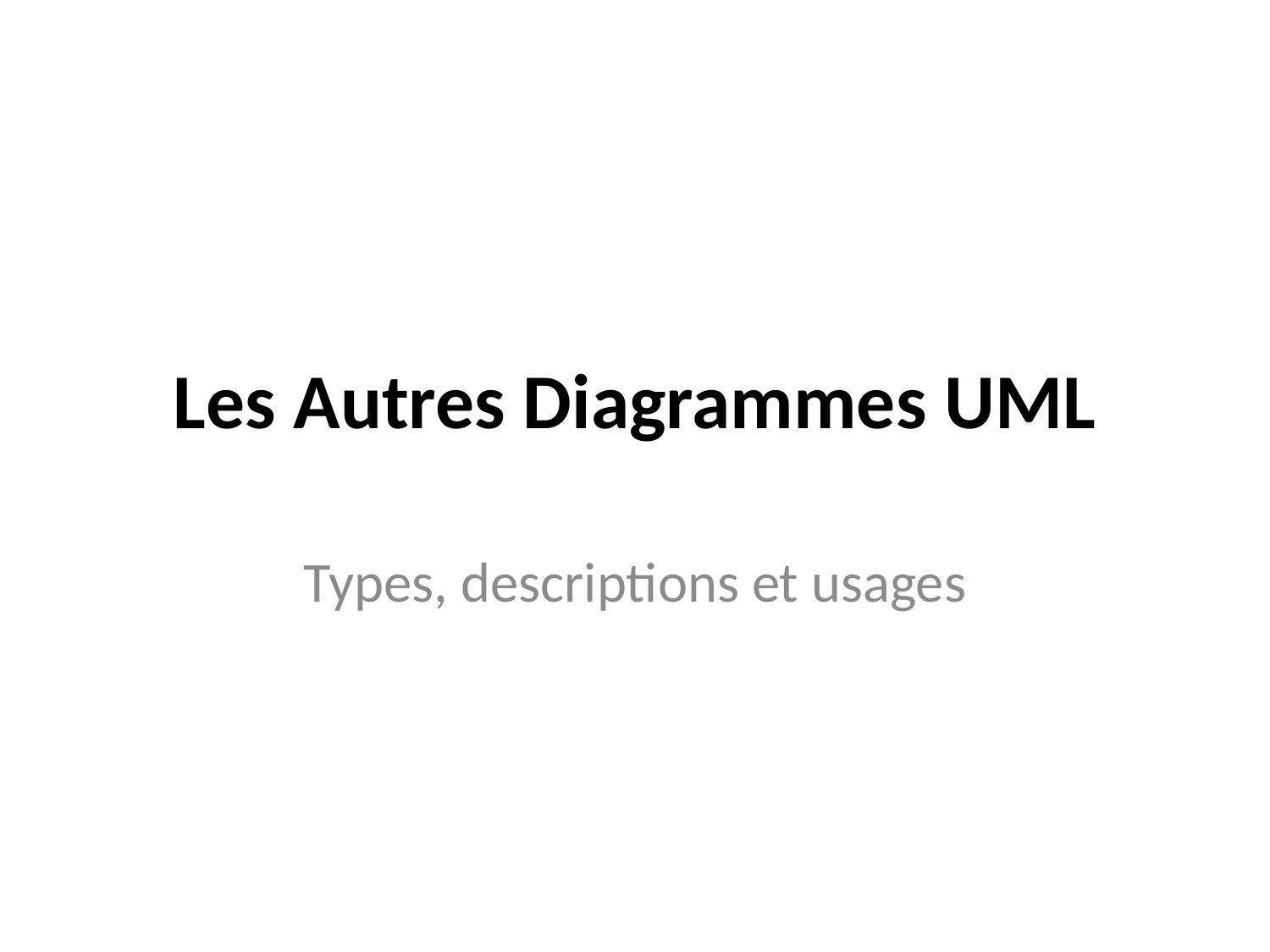

# Les Autres Diagrammes UML
Types, descriptions et usages